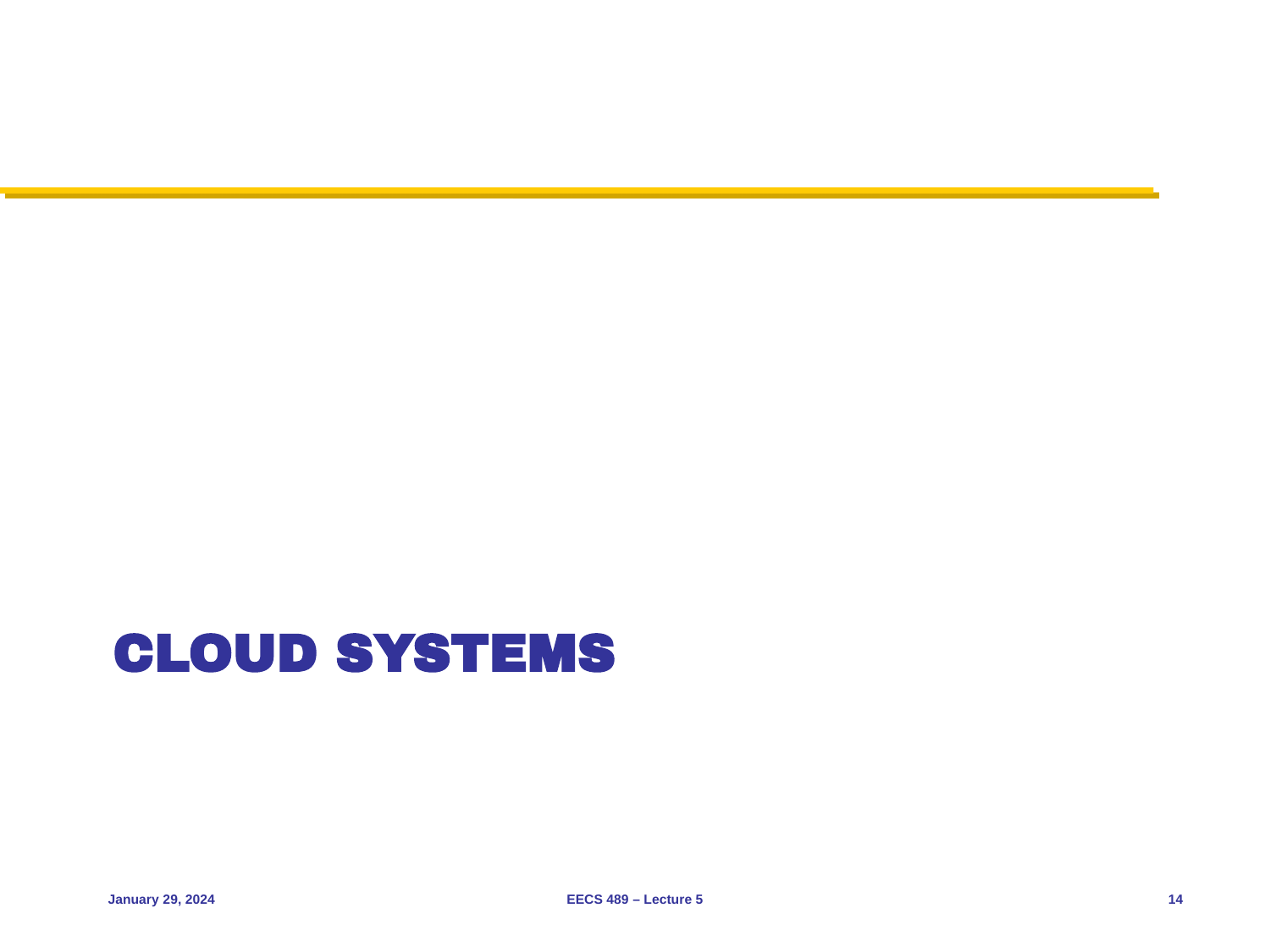

# Cloud Systems
January 29, 2024
EECS 489 – Lecture 5
14